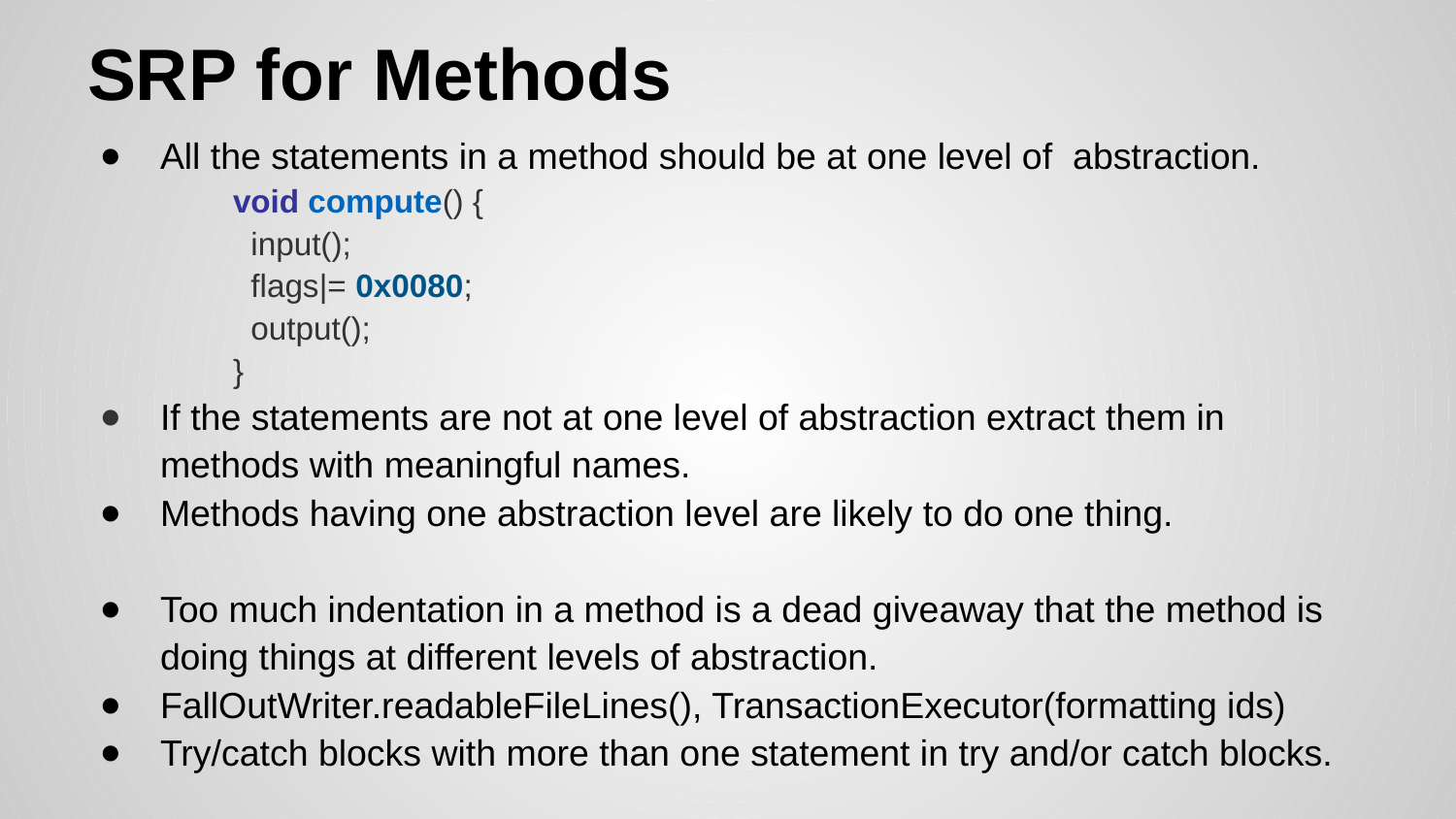

# SRP for Methods
All the statements in a method should be at one level of  abstraction.
void compute() {
  input();
  flags|= 0x0080;
  output();
}
If the statements are not at one level of abstraction extract them in methods with meaningful names.
Methods having one abstraction level are likely to do one thing.

Too much indentation in a method is a dead giveaway that the method is doing things at different levels of abstraction.
FallOutWriter.readableFileLines(), TransactionExecutor(formatting ids)
Try/catch blocks with more than one statement in try and/or catch blocks.